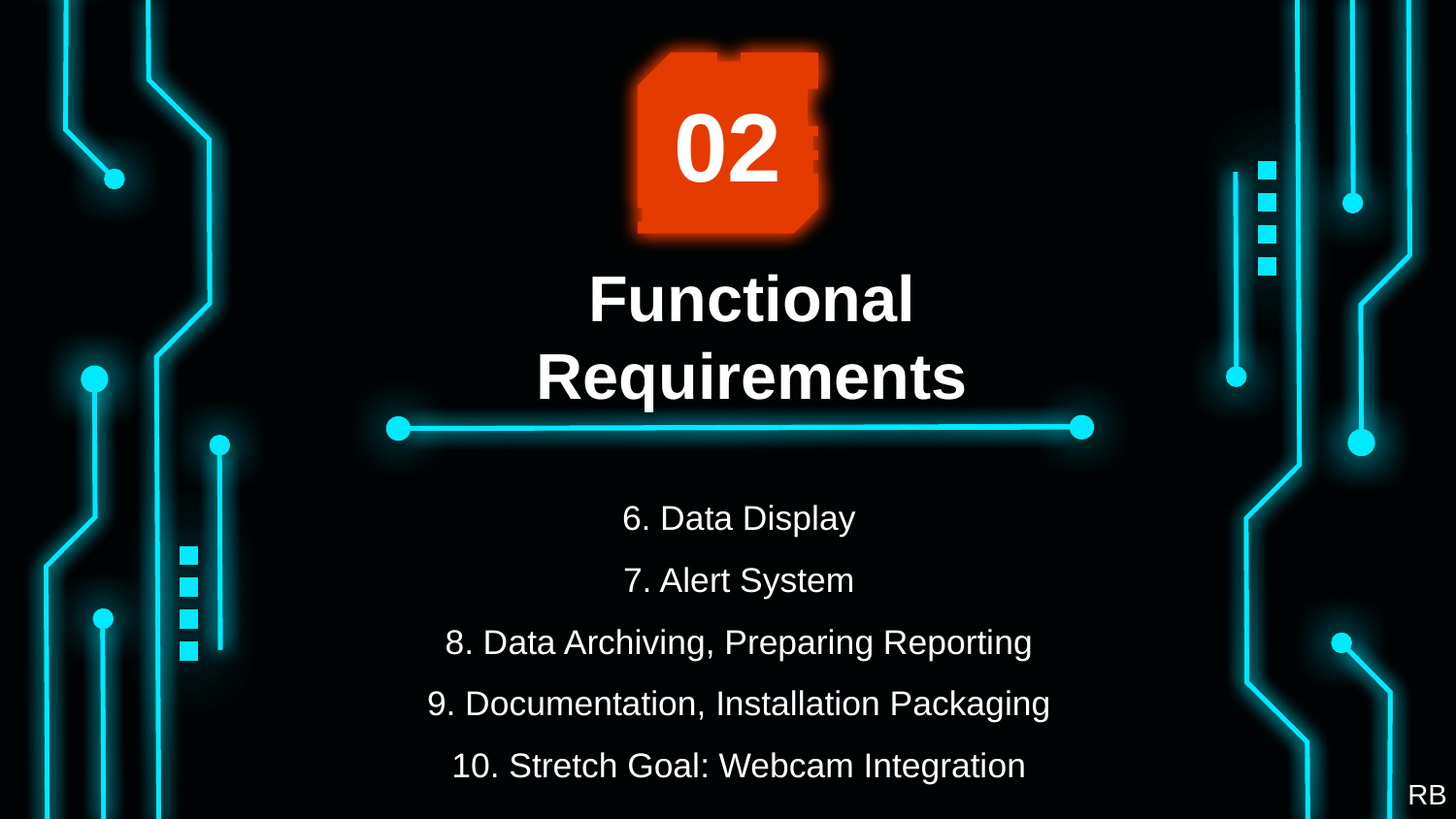

02
# Functional Requirements

6. Data Display
7. Alert System
8. Data Archiving, Preparing Reporting
9. Documentation, Installation Packaging
10. Stretch Goal: Webcam Integration

RB